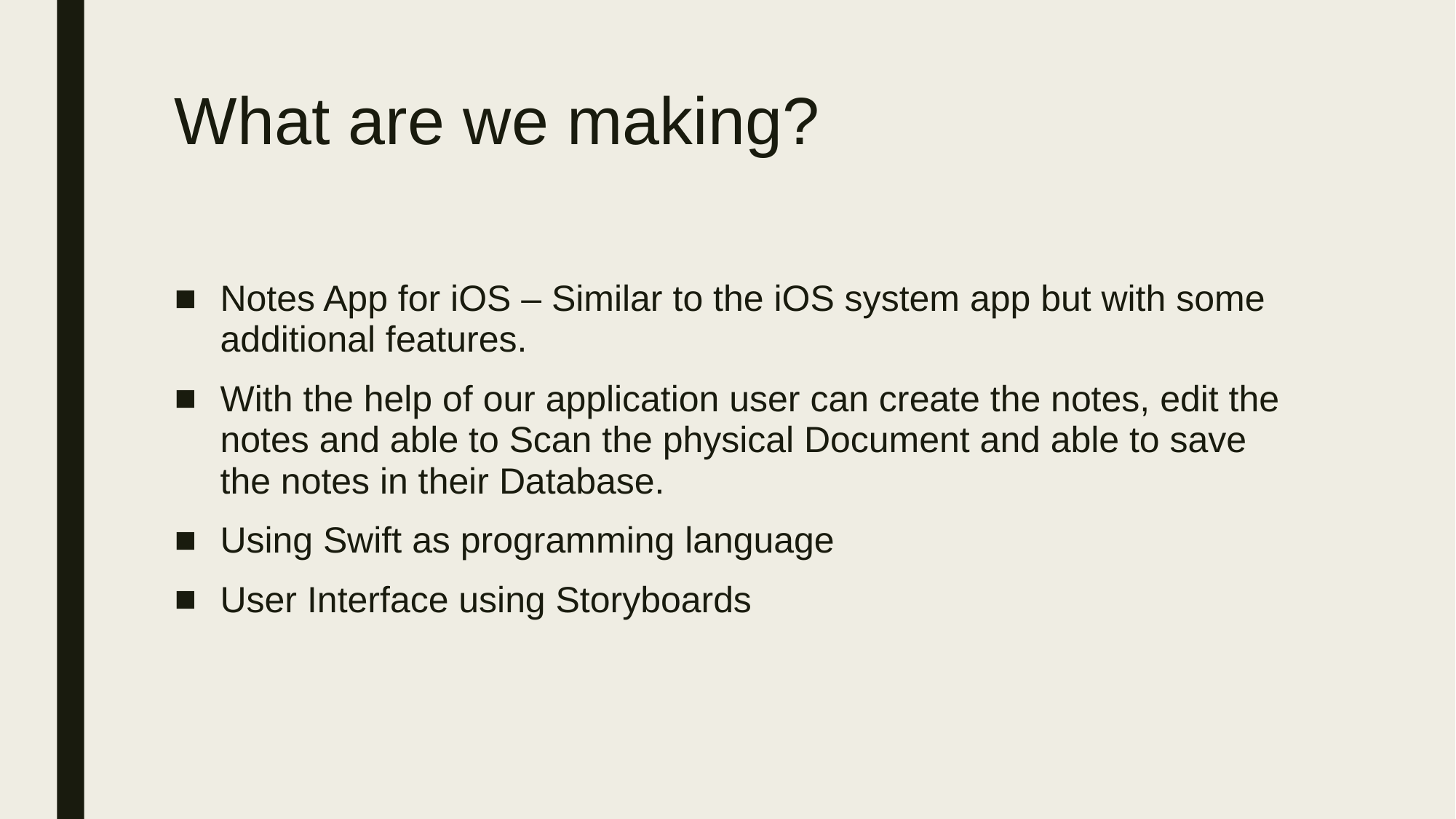

# What are we making?
Notes App for iOS – Similar to the iOS system app but with some additional features.
With the help of our application user can create the notes, edit the notes and able to Scan the physical Document and able to save the notes in their Database.
Using Swift as programming language
User Interface using Storyboards